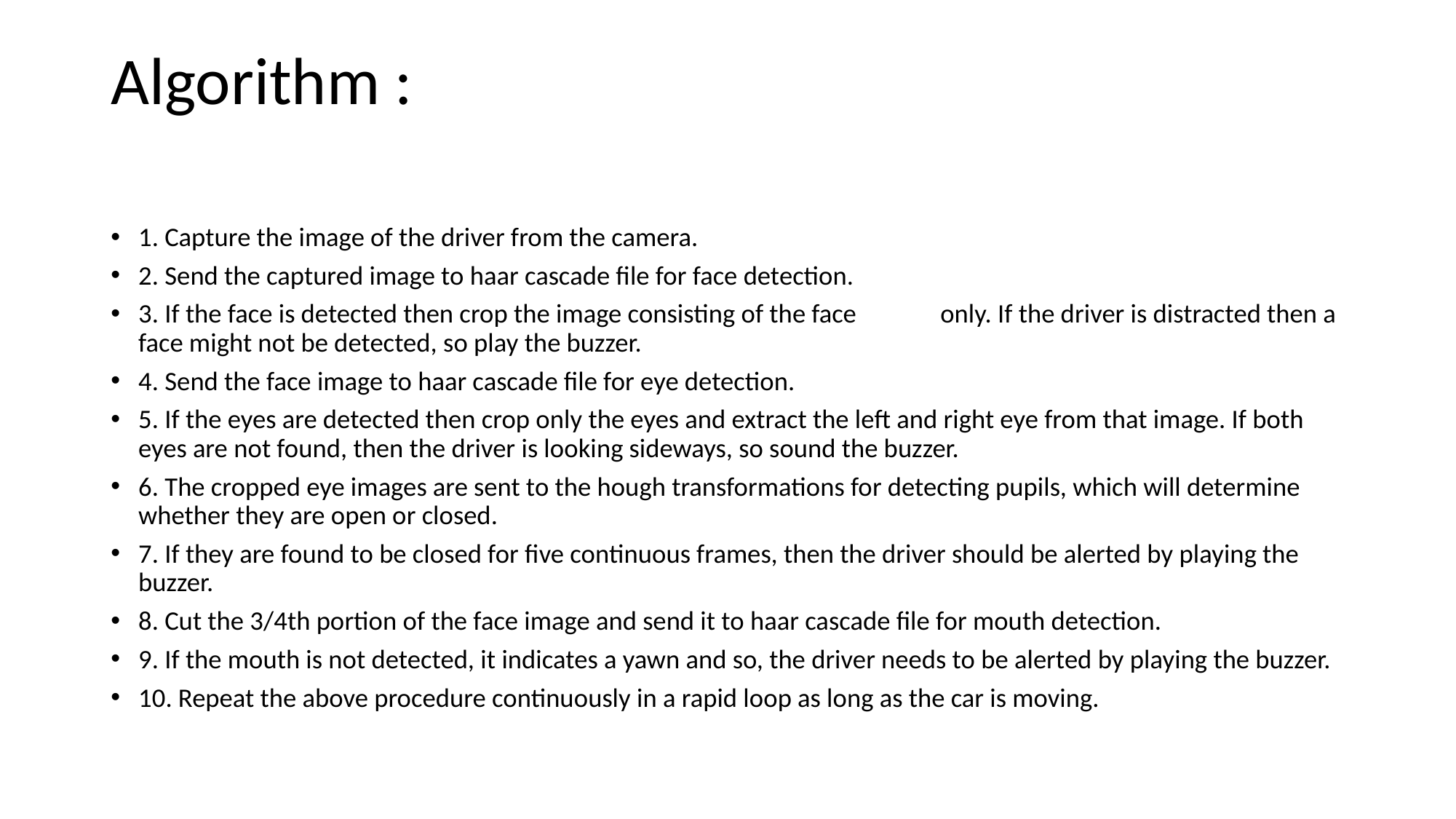

# Algorithm :
1. Capture the image of the driver from the camera.
2. Send the captured image to haar cascade file for face detection.
3. If the face is detected then crop the image consisting of the face              only. If the driver is distracted then a face might not be detected, so play the buzzer.
4. Send the face image to haar cascade file for eye detection.
5. If the eyes are detected then crop only the eyes and extract the left and right eye from that image. If both eyes are not found, then the driver is looking sideways, so sound the buzzer.
6. The cropped eye images are sent to the hough transformations for detecting pupils, which will determine whether they are open or closed.
7. If they are found to be closed for five continuous frames, then the driver should be alerted by playing the buzzer.
8. Cut the 3/4th portion of the face image and send it to haar cascade file for mouth detection.
9. If the mouth is not detected, it indicates a yawn and so, the driver needs to be alerted by playing the buzzer.
10. Repeat the above procedure continuously in a rapid loop as long as the car is moving.